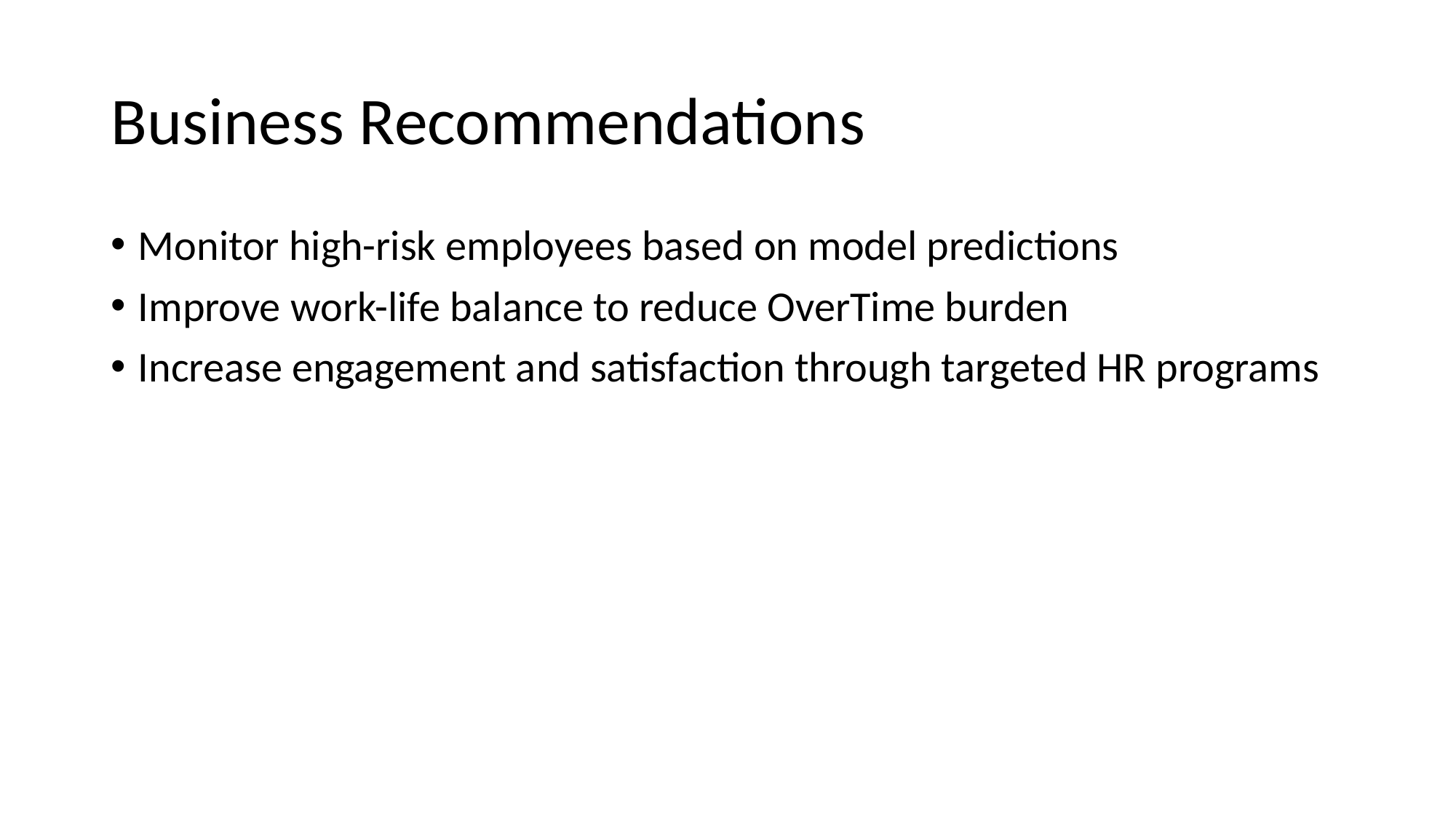

# Business Recommendations
Monitor high-risk employees based on model predictions
Improve work-life balance to reduce OverTime burden
Increase engagement and satisfaction through targeted HR programs